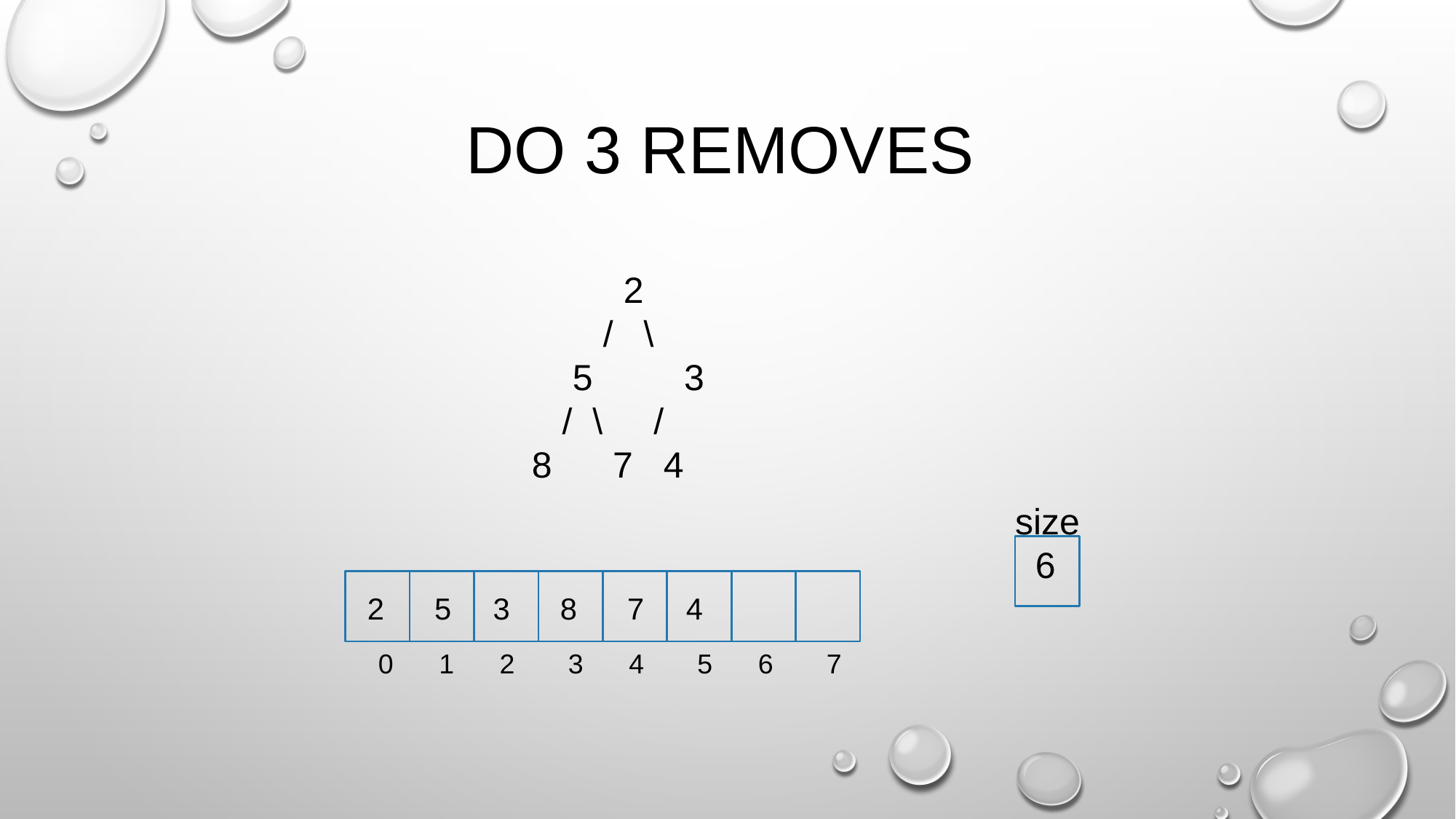

# Do 3 removes
               2
             /   \
          5         3
         /  \     /
      8      7   4
size
  6

2      5     3      8      7     4
0      1      2       3      4       5      6       7